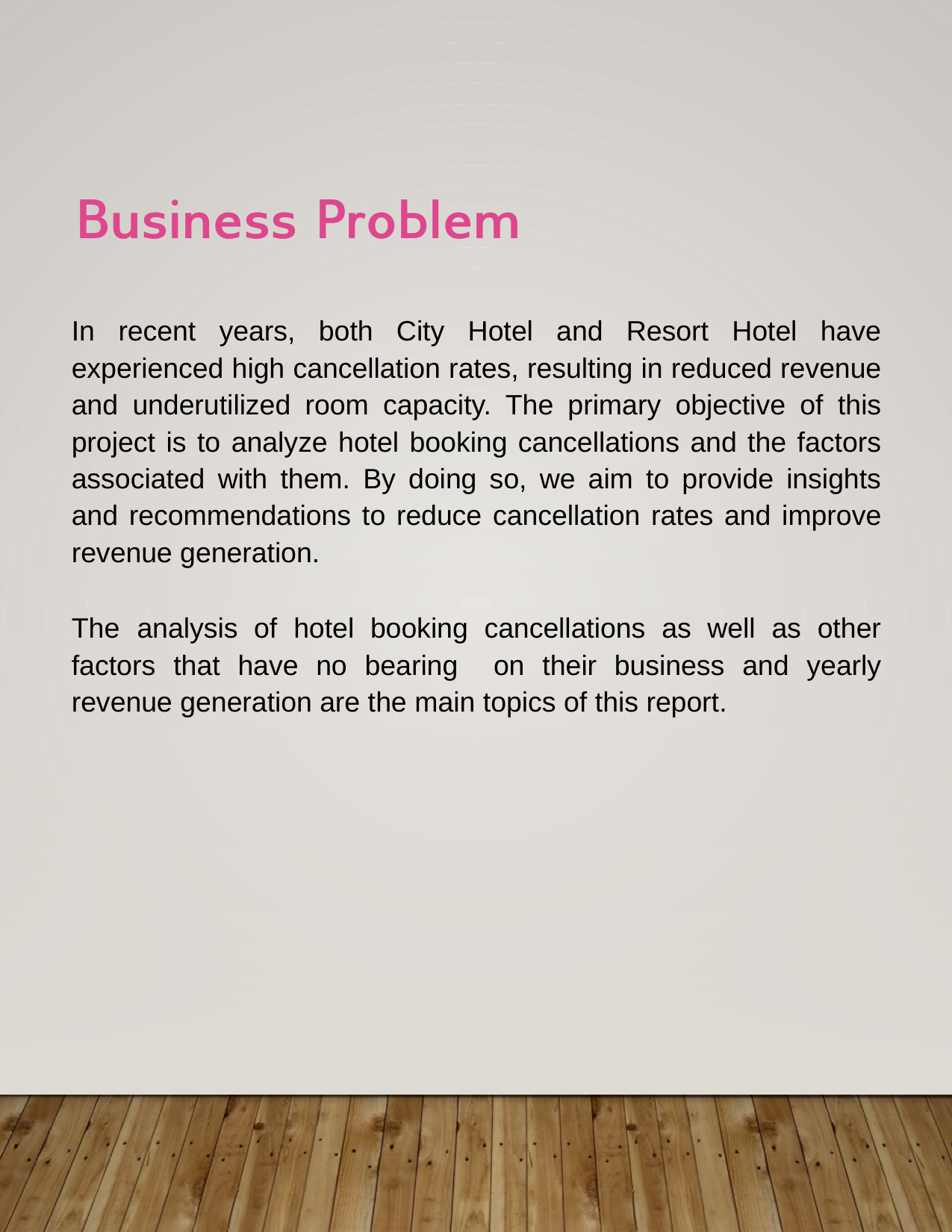

Business Problem
In recent years, both City Hotel and Resort Hotel have experienced high cancellation rates, resulting in reduced revenue and underutilized room capacity. The primary objective of this project is to analyze hotel booking cancellations and the factors associated with them. By doing so, we aim to provide insights and recommendations to reduce cancellation rates and improve revenue generation.

The analysis of hotel booking cancellations as well as other factors that have no bearing  on their business and yearly revenue generation are the main topics of this report.